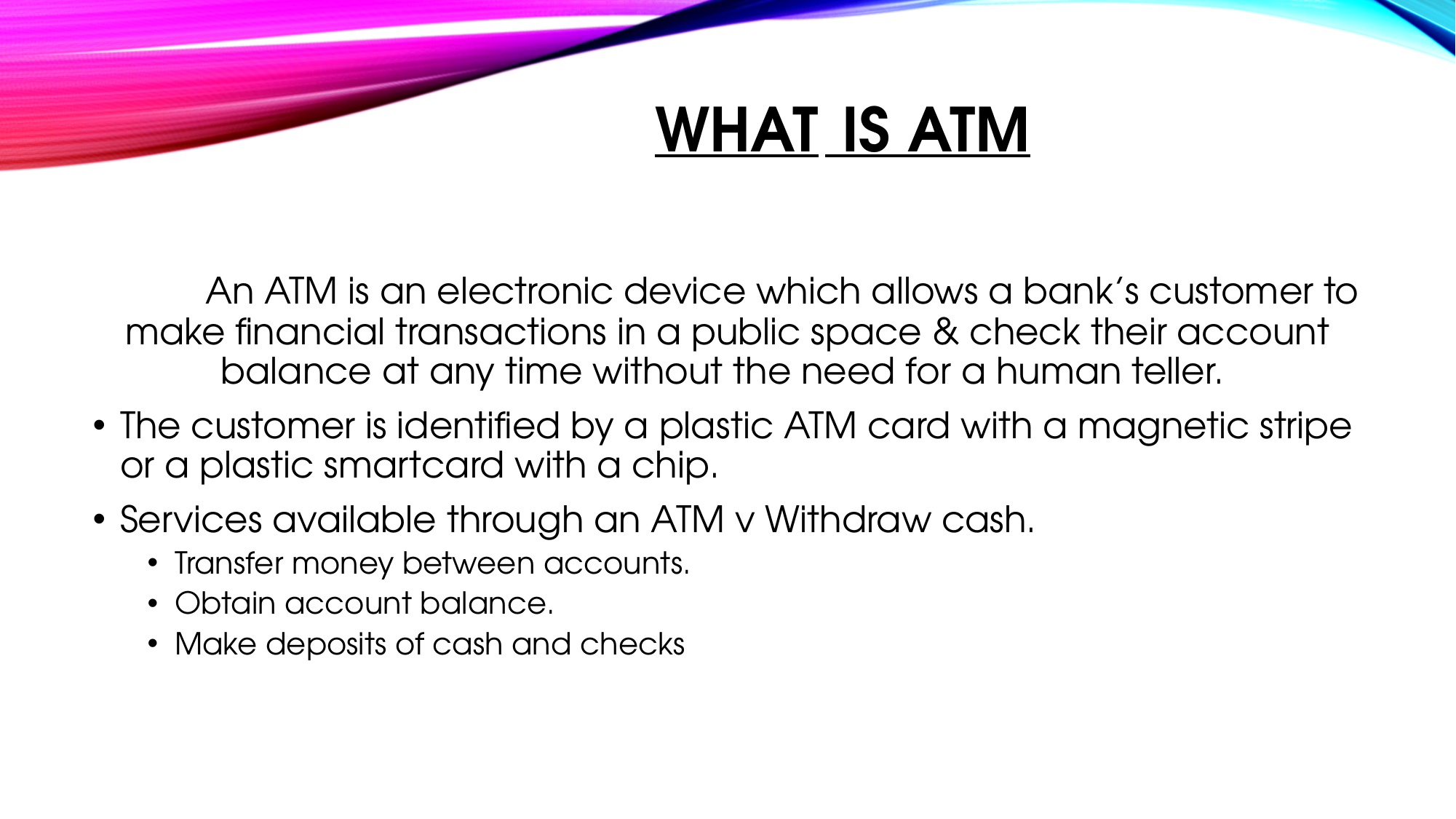

# WHAT  IS ATM
	An ATM is an electronic device which allows a bank’s customer to make financial transactions in a public space & check their account balance at any time without the need for a human teller.
The customer is identified by a plastic ATM card with a magnetic stripe or a plastic smartcard with a chip.
Services available through an ATM v Withdraw cash.
Transfer money between accounts.
Obtain account balance.
Make deposits of cash and checks